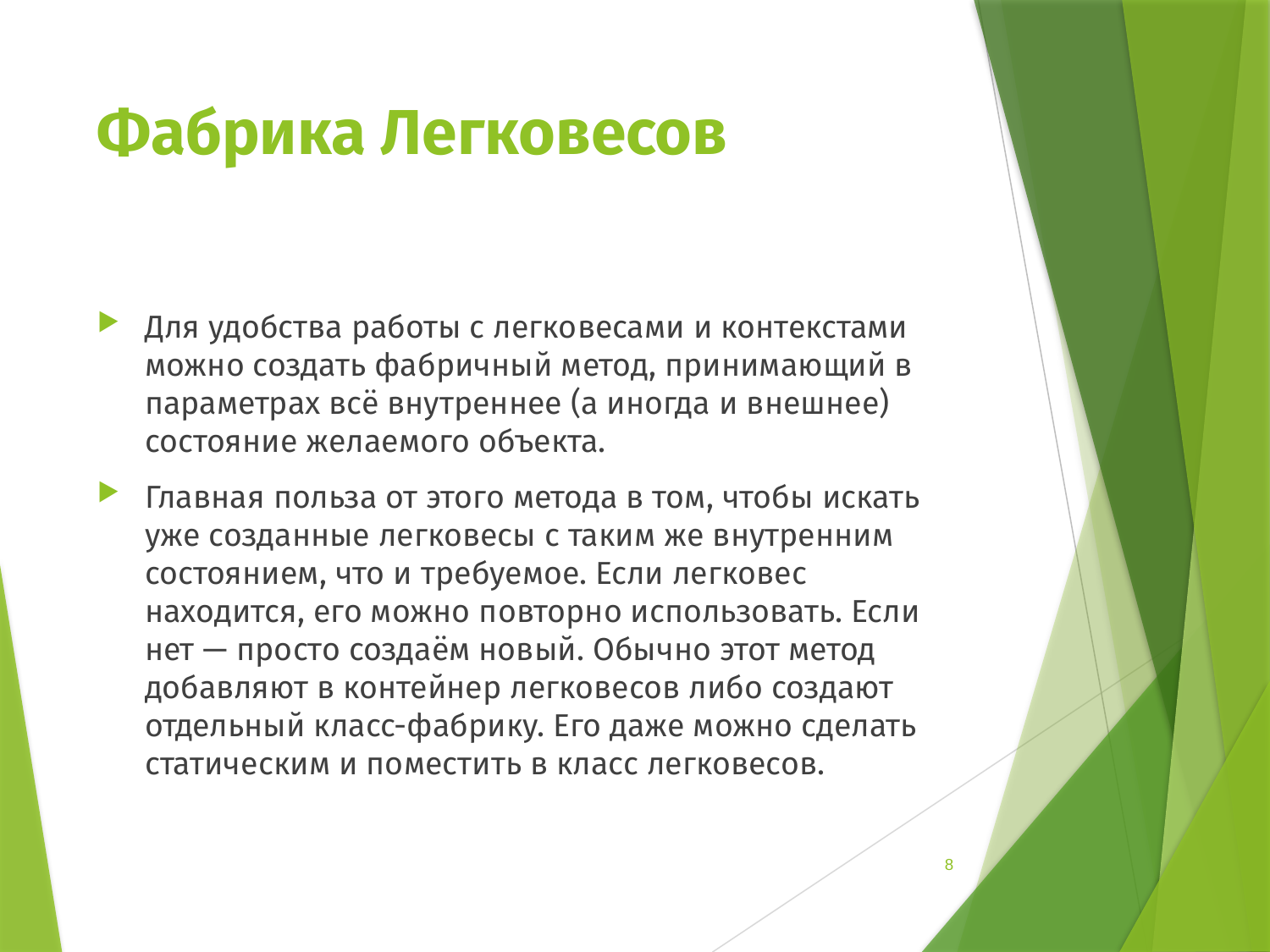

# Фабрика Легковесов
Для удобства работы с легковесами и контекстами можно создать фабричный метод, принимающий в параметрах всё внутреннее (а иногда и внешнее) состояние желаемого объекта.
Главная польза от этого метода в том, чтобы искать уже созданные легковесы с таким же внутренним состоянием, что и требуемое. Если легковес находится, его можно повторно использовать. Если нет — просто создаём новый. Обычно этот метод добавляют в контейнер легковесов либо создают отдельный класс-фабрику. Его даже можно сделать статическим и поместить в класс легковесов.

8